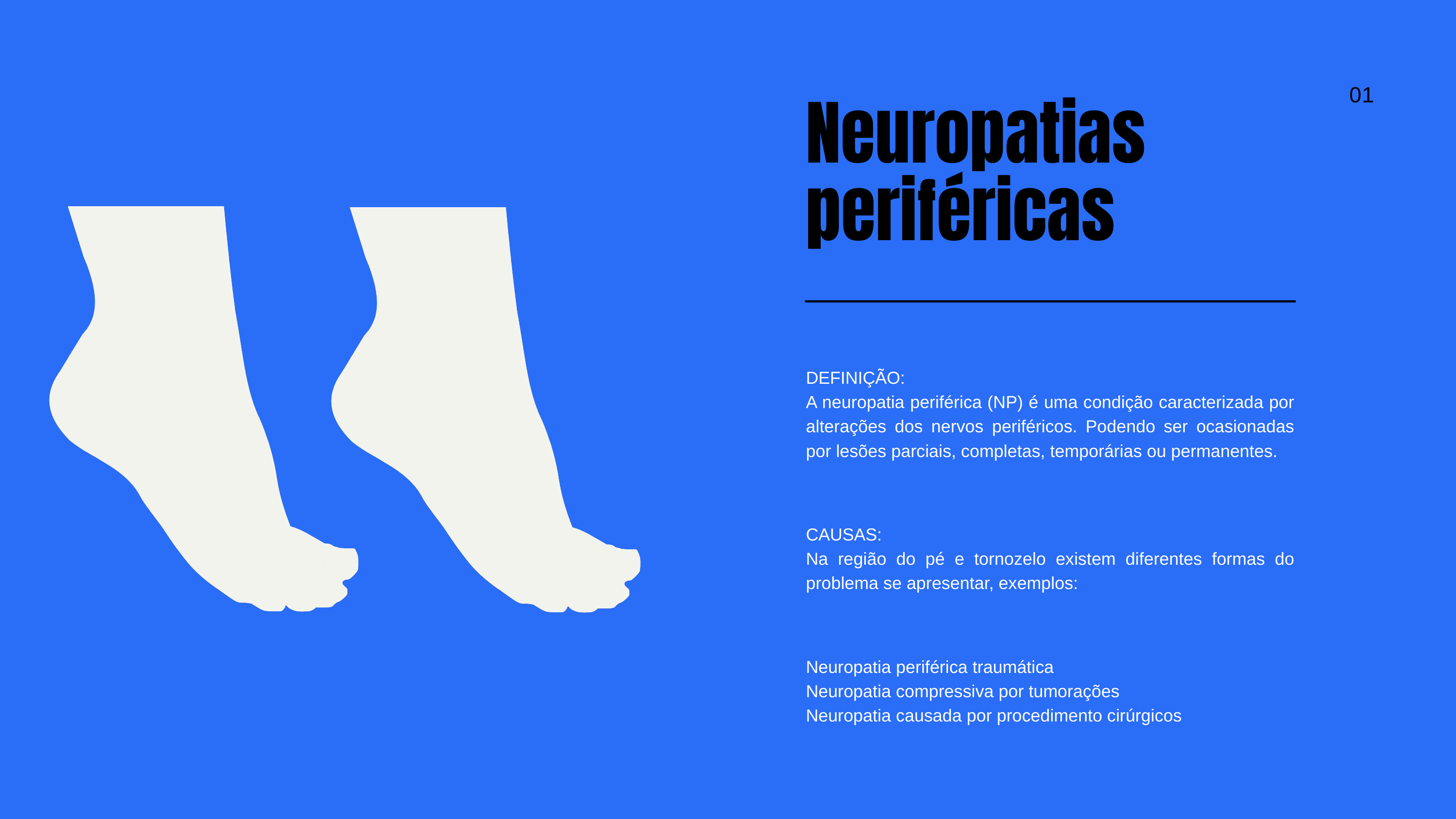

01
Neuropatias periféricas

DEFINIÇÃO:
A neuropatia periférica (NP) é uma condição caracterizada por alterações dos nervos periféricos. Podendo ser ocasionadas por lesões parciais, completas, temporárias ou permanentes.
CAUSAS:
Na região do pé e tornozelo existem diferentes formas do problema se apresentar, exemplos:
Neuropatia periférica traumática
Neuropatia compressiva por tumorações
Neuropatia causada por procedimento cirúrgicos